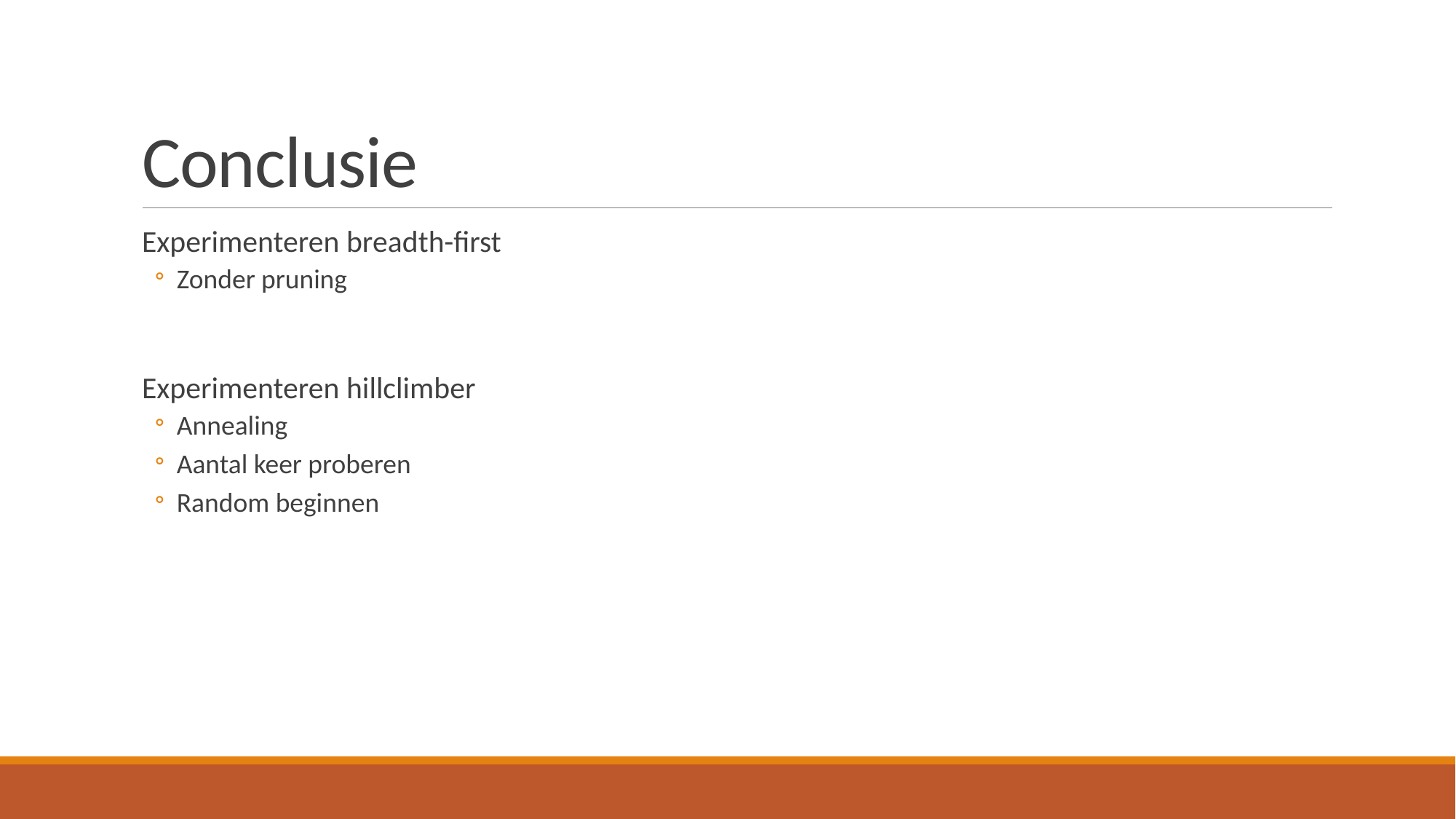

# Conclusie
Experimenteren breadth-first
Zonder pruning

Experimenteren hillclimber
Annealing
Aantal keer proberen
Random beginnen